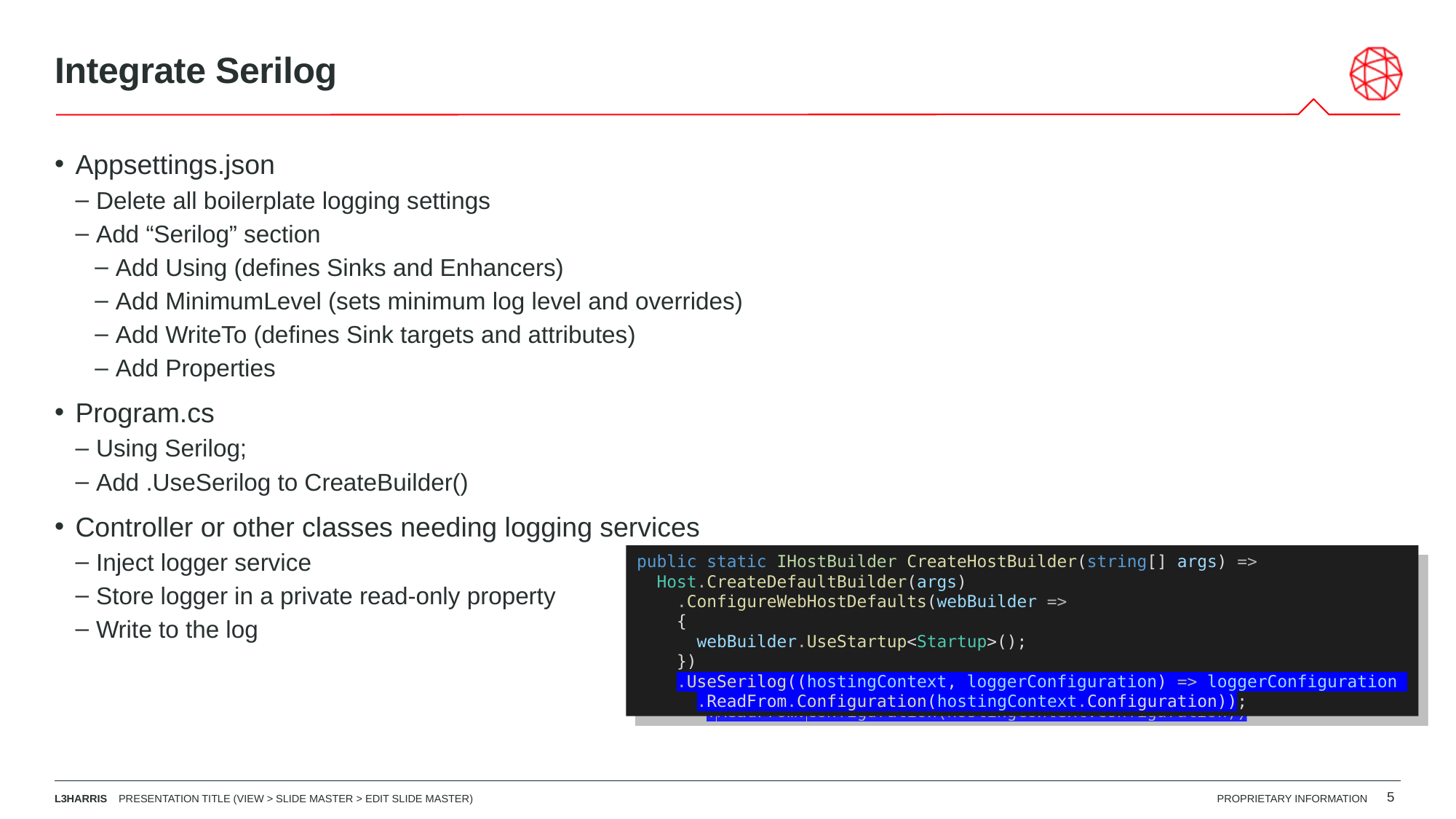

# Integrate Serilog
Appsettings.json
Delete all boilerplate logging settings
Add “Serilog” section
Add Using (defines Sinks and Enhancers)
Add MinimumLevel (sets minimum log level and overrides)
Add WriteTo (defines Sink targets and attributes)
Add Properties
Program.cs
Using Serilog;
Add .UseSerilog to CreateBuilder()
Controller or other classes needing logging services
Inject logger service
Store logger in a private read-only property
Write to the log

public static IHostBuilder CreateHostBuilder(string[] args) =>
  Host.CreateDefaultBuilder(args)
    .ConfigureWebHostDefaults(webBuilder =>
    {
      webBuilder.UseStartup<Startup>();
    })
    .UseSerilog((hostingContext, loggerConfiguration) => loggerConfiguration
      .ReadFrom.Configuration(hostingContext.Configuration));